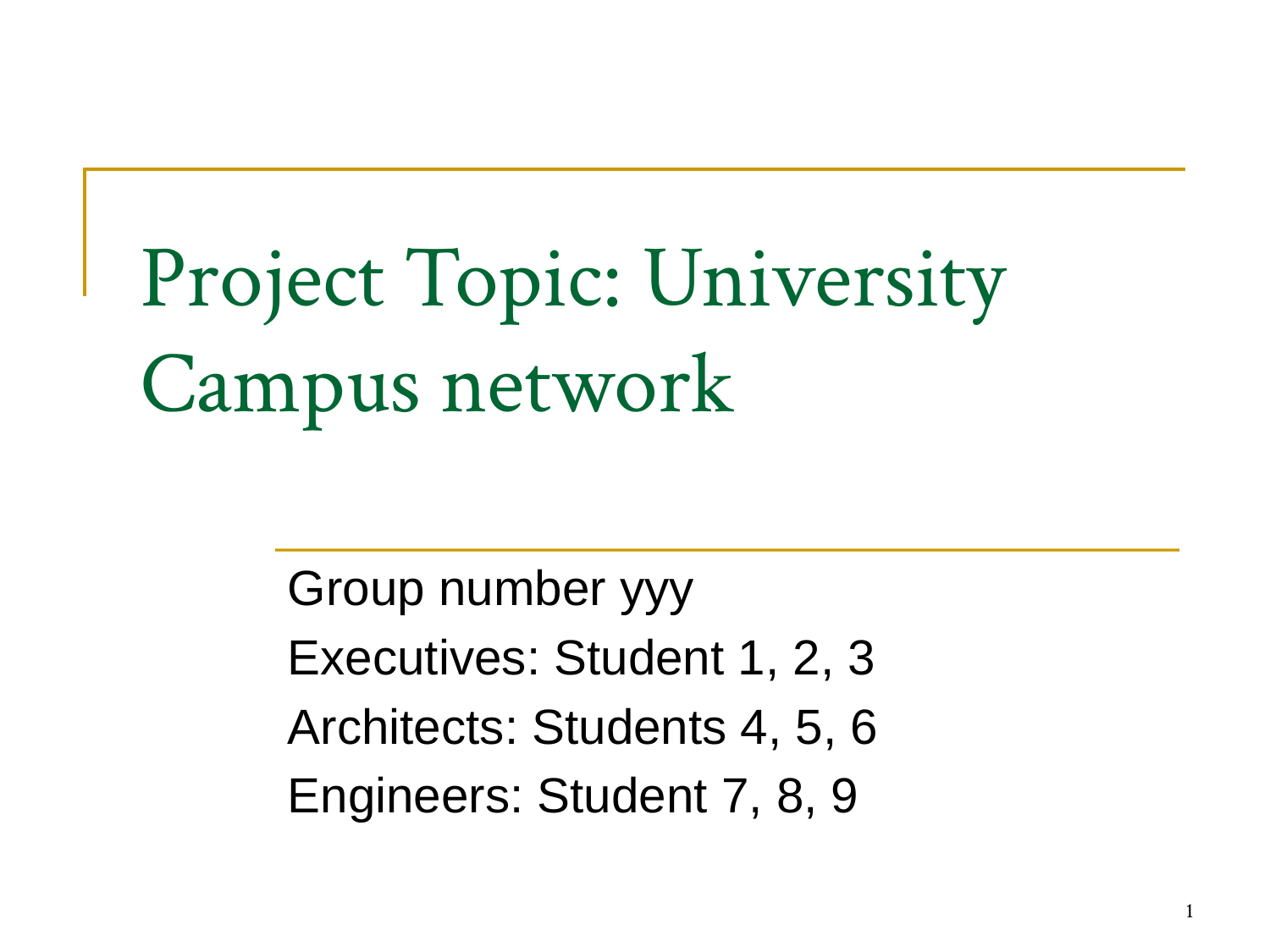

# Project Topic: University Campus network
Group number yyy
Executives: Student 1, 2, 3
Architects: Students 4, 5, 6
Engineers: Student 7, 8, 9
1